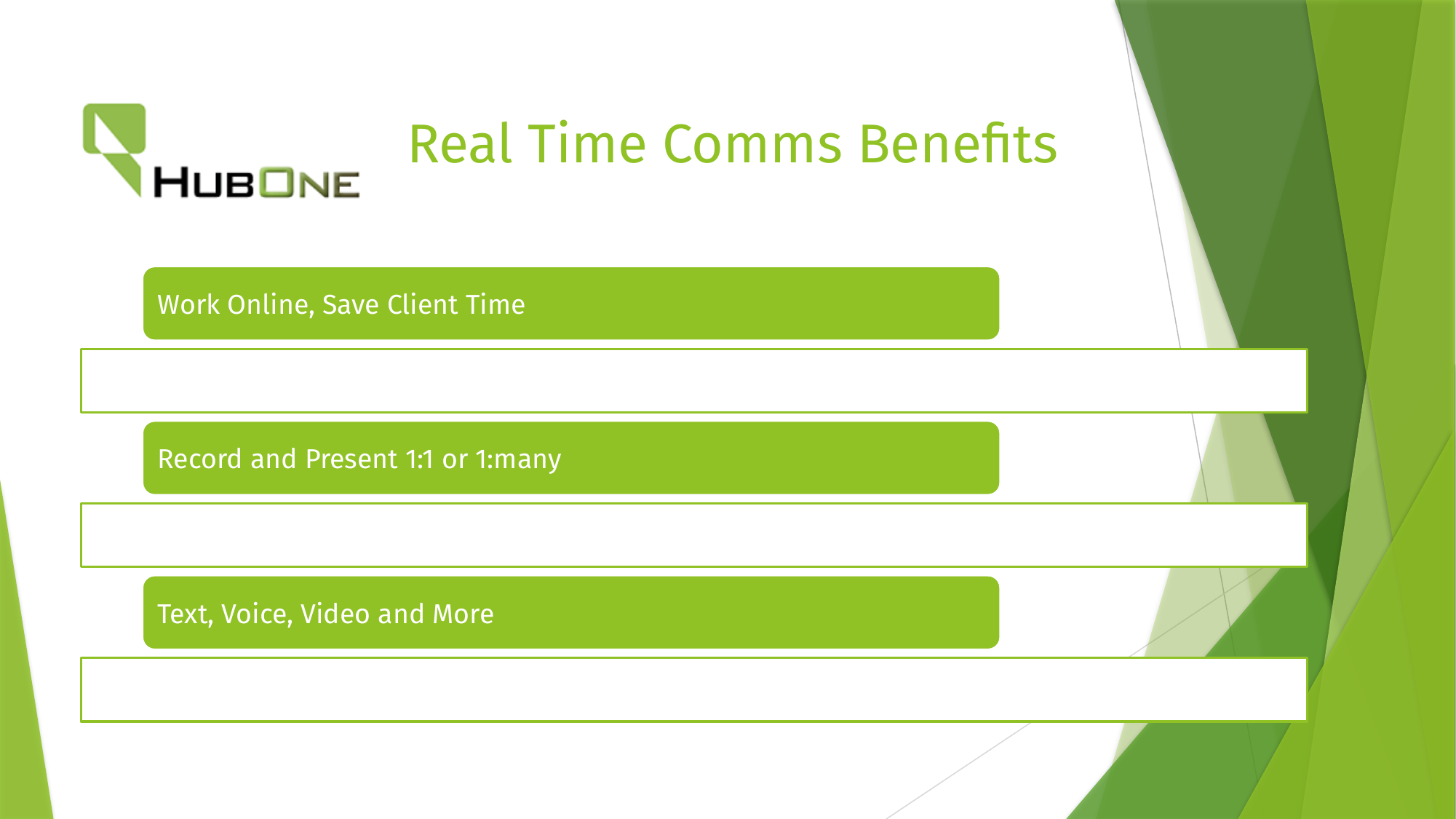

# Real Time Comms Benefits
Work Online, Save Client Time
Record and Present 1:1 or 1:many
Text, Voice, Video and More